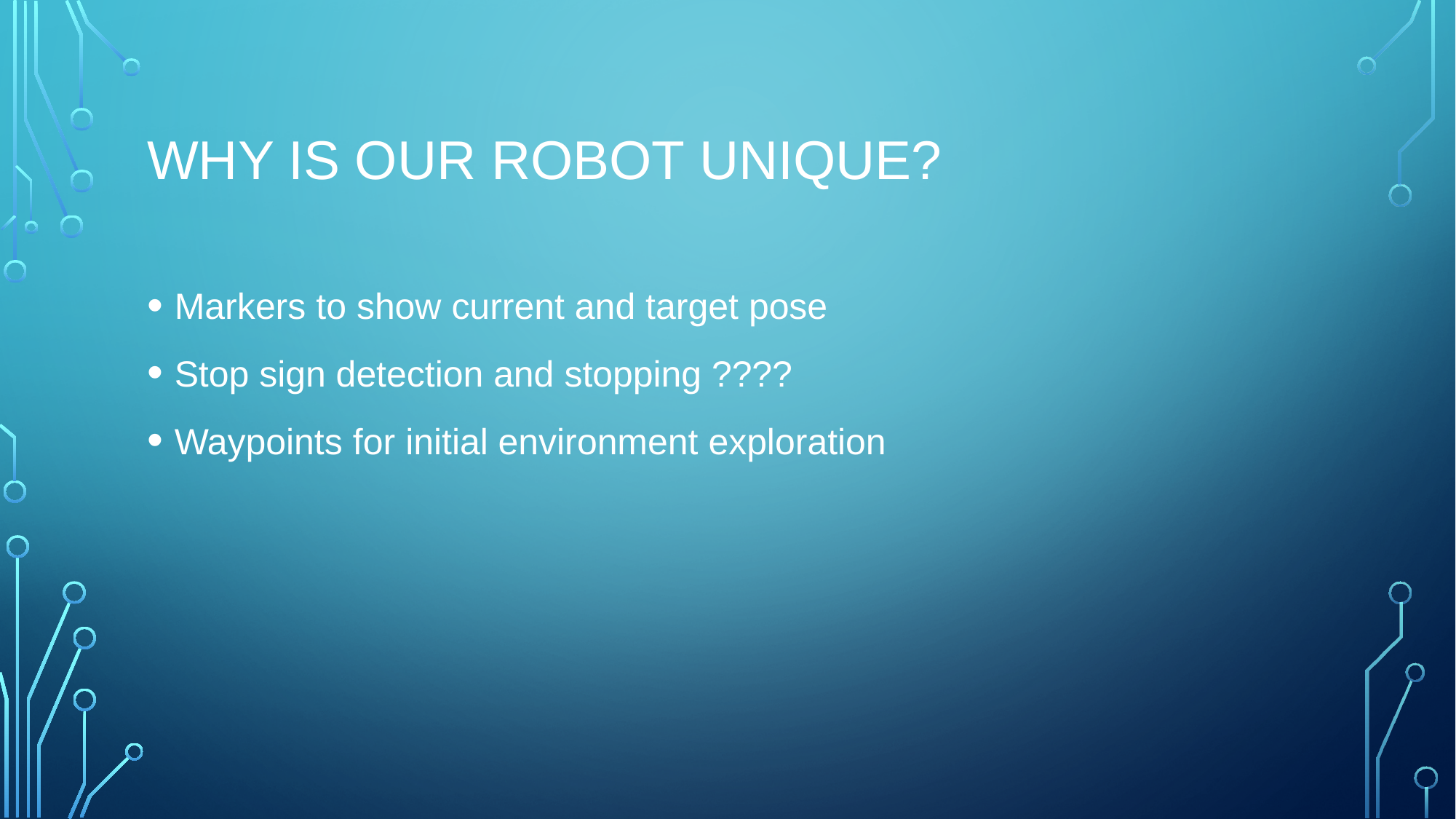

# Why is our robot unique?
Markers to show current and target pose
Stop sign detection and stopping ????
Waypoints for initial environment exploration